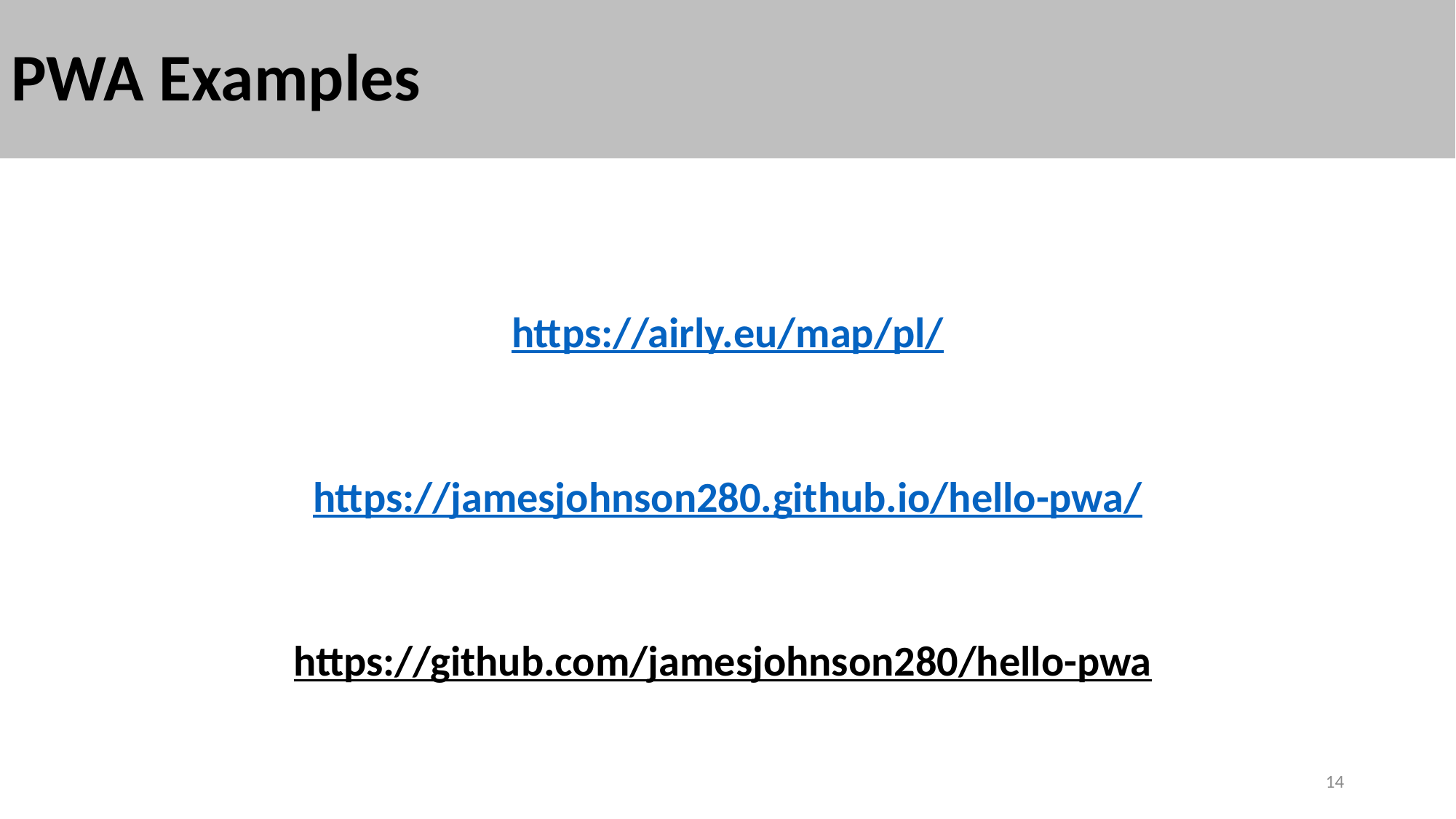

# PWA Examples

https://airly.eu/map/pl/

https://jamesjohnson280.github.io/hello-pwa/

https://github.com/jamesjohnson280/hello-pwa
14